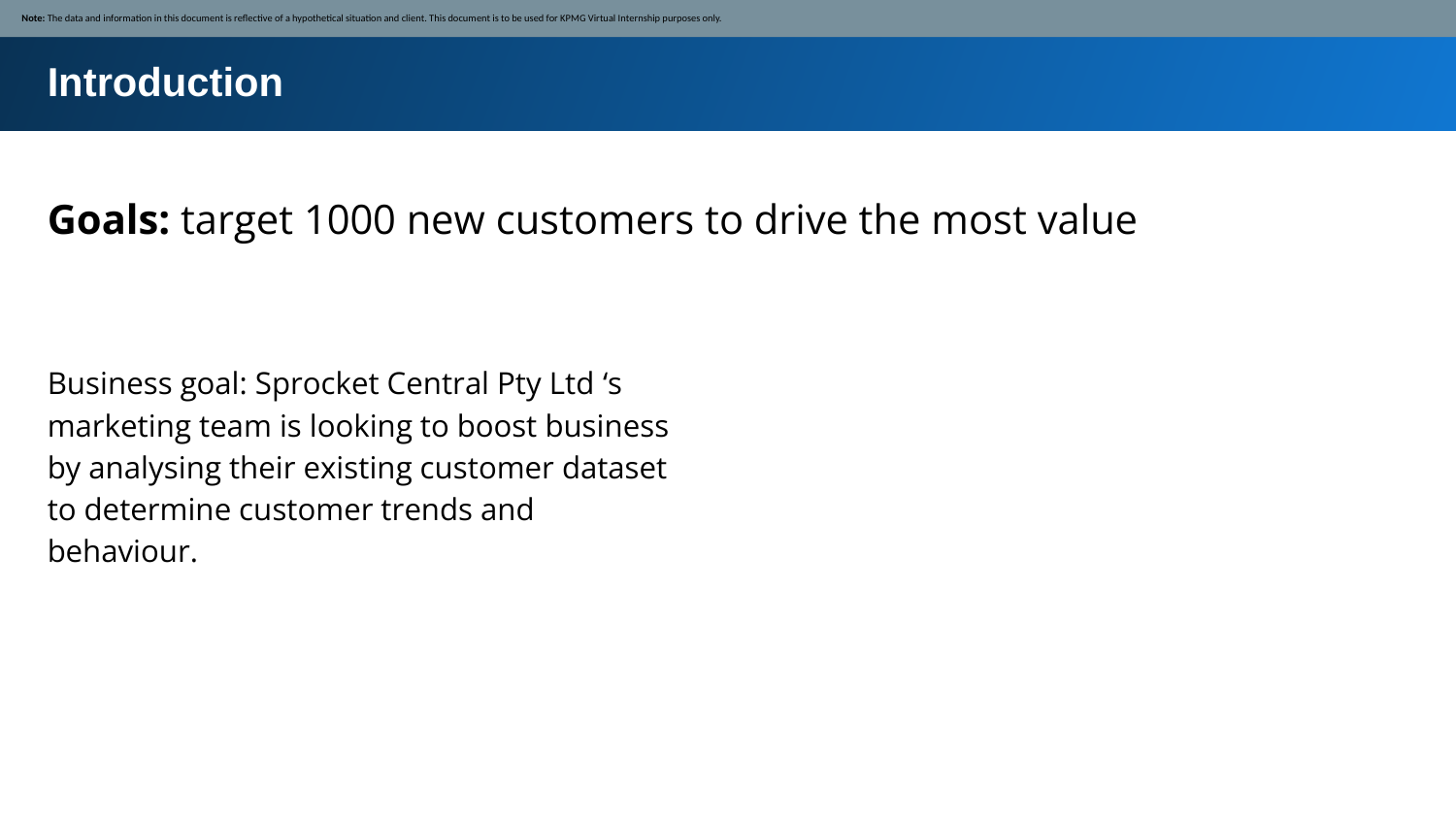

Note: The data and information in this document is reflective of a hypothetical situation and client. This document is to be used for KPMG Virtual Internship purposes only.
Introduction
Goals: target 1000 new customers to drive the most value
Business goal: Sprocket Central Pty Ltd ‘s marketing team is looking to boost business by analysing their existing customer dataset to determine customer trends and behaviour.